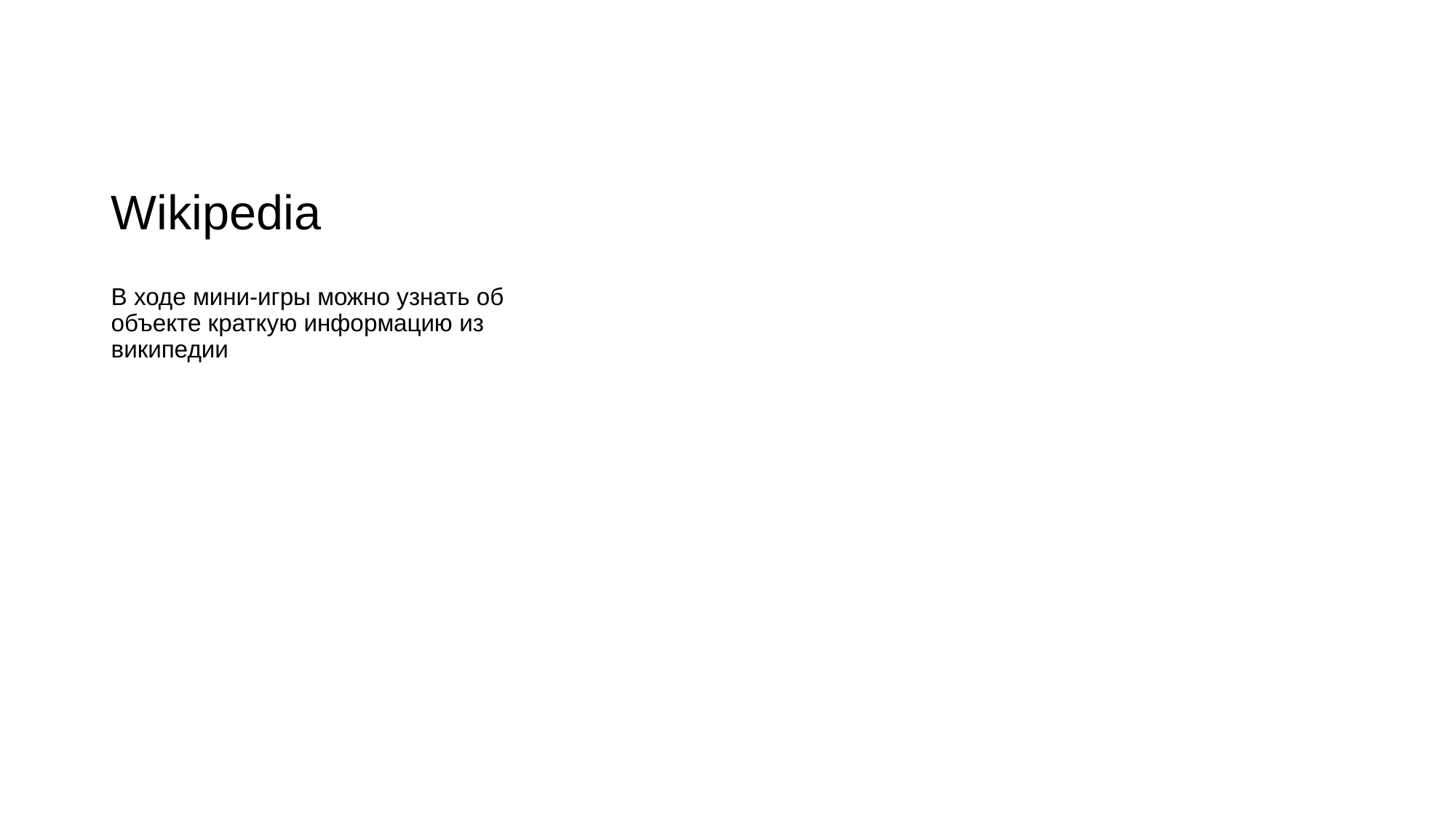

# Wikipedia

В ходе мини-игры можно узнать об объекте краткую информацию из википедии